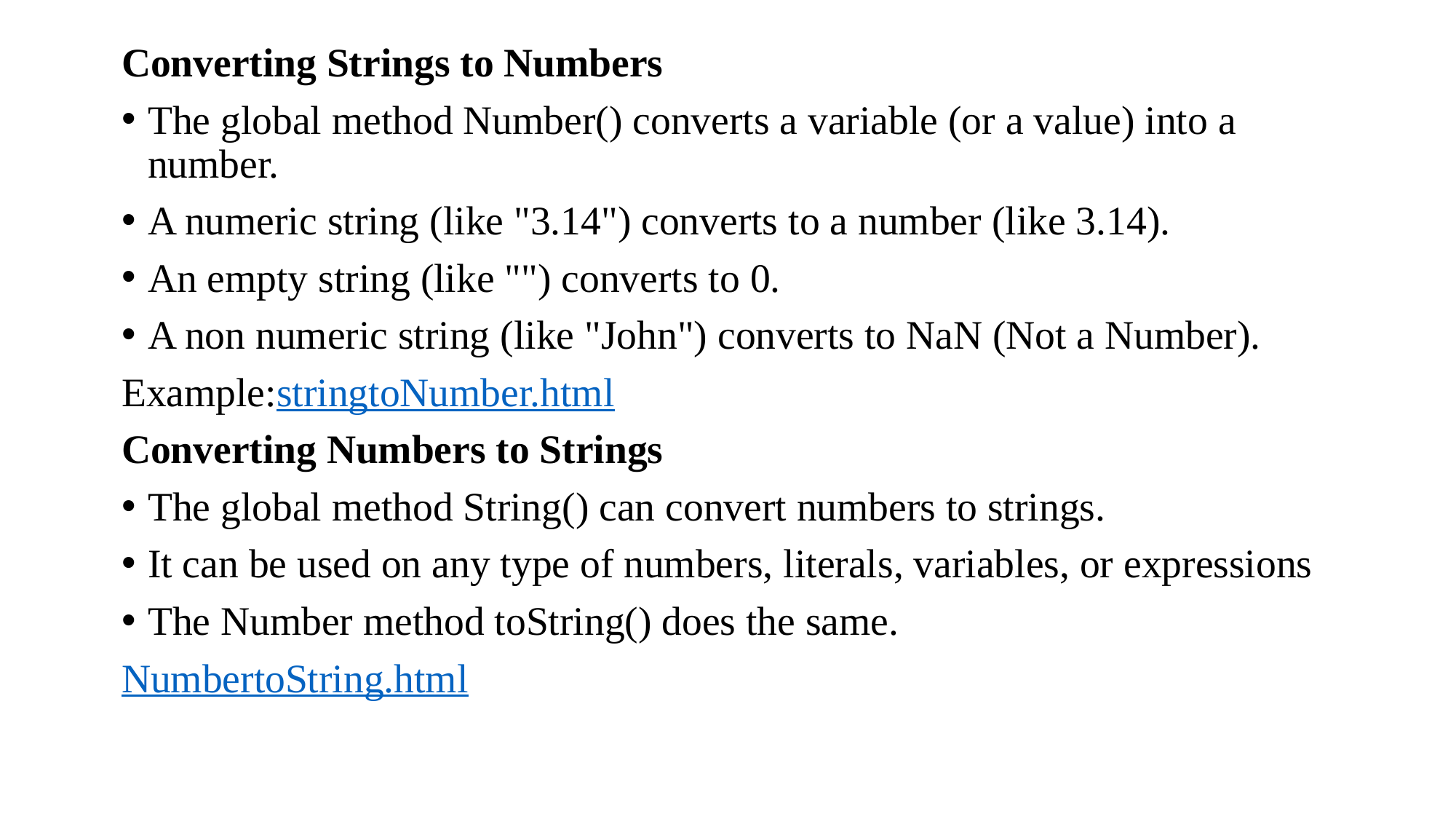

Converting Strings to Numbers
The global method Number() converts a variable (or a value) into a number.
A numeric string (like "3.14") converts to a number (like 3.14).
An empty string (like "") converts to 0.
A non numeric string (like "John") converts to NaN (Not a Number).
Example:stringtoNumber.html
Converting Numbers to Strings
The global method String() can convert numbers to strings.
It can be used on any type of numbers, literals, variables, or expressions
The Number method toString() does the same.
NumbertoString.html